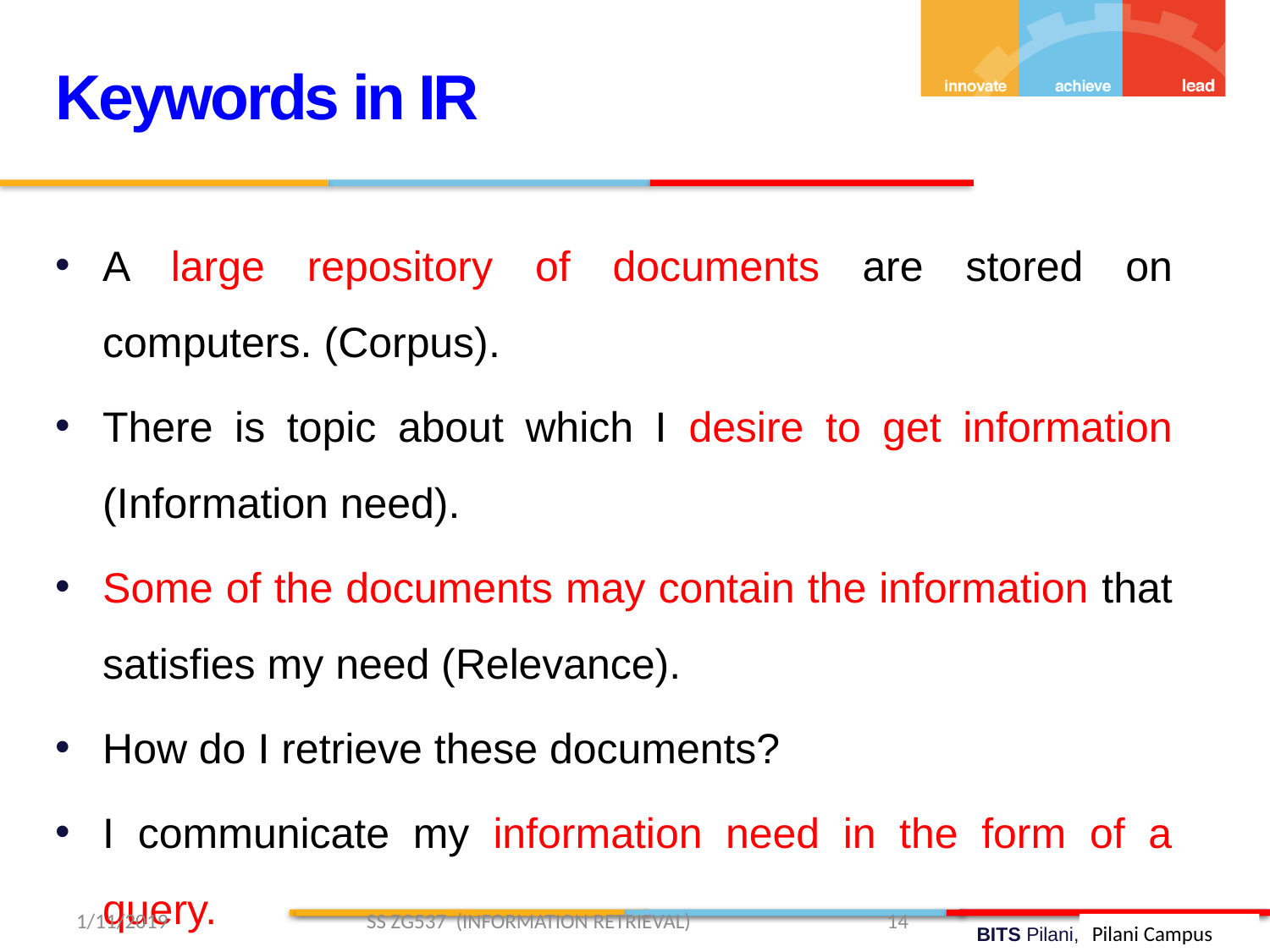

Keywords in IR
A large repository of documents are stored on computers. (Corpus).
There is topic about which I desire to get information (Information need).
Some of the documents may contain the information that satisfies my need (Relevance).
How do I retrieve these documents?
I communicate my information need in the form of a query.

1/11/2019                                         SS ZG537  (INFORMATION RETRIEVAL)                                        14
Pilani Campus